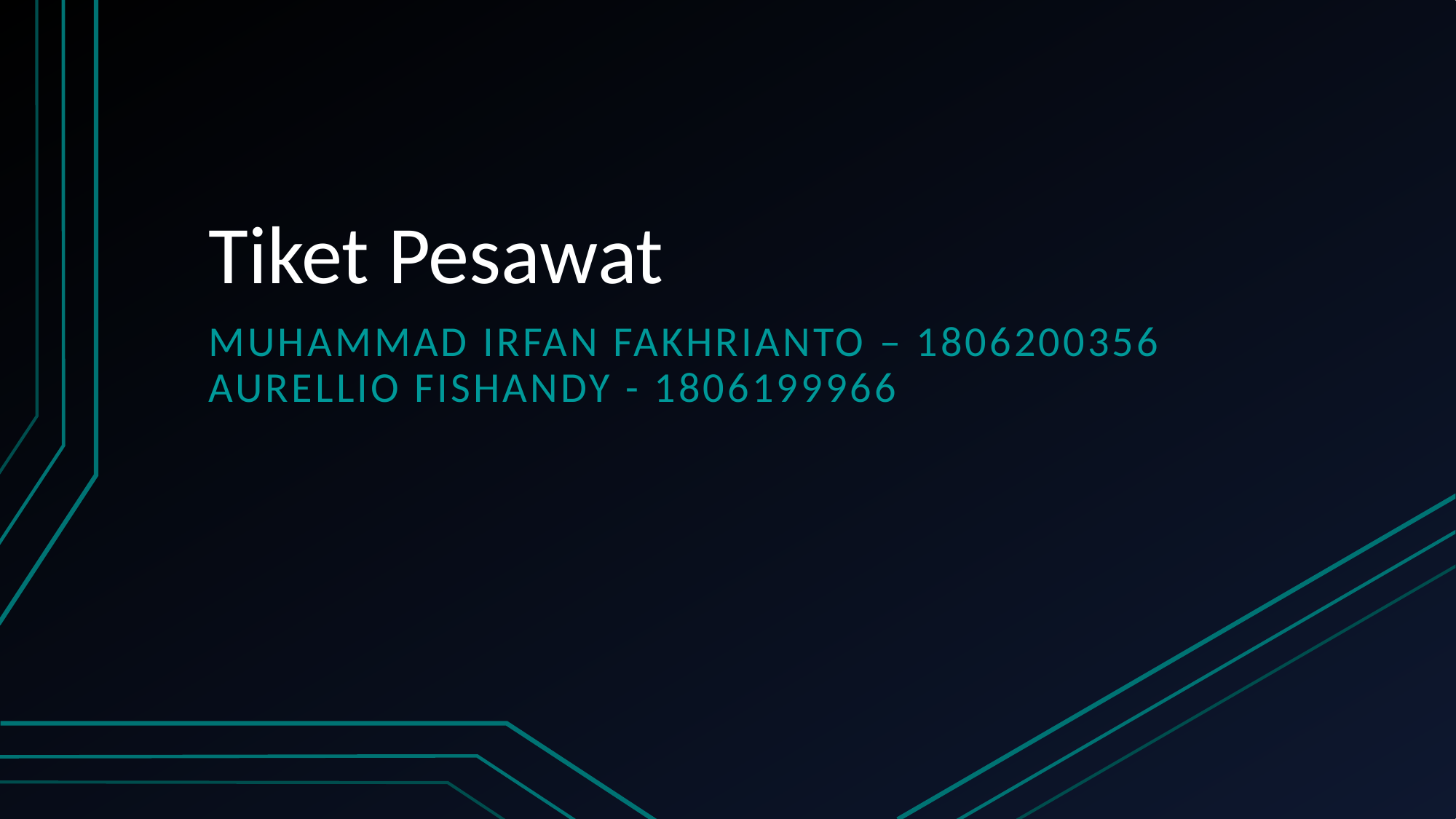

# Tiket Pesawat
Muhammad Irfan Fakhrianto – 1806200356
Aurellio Fishandy - 1806199966